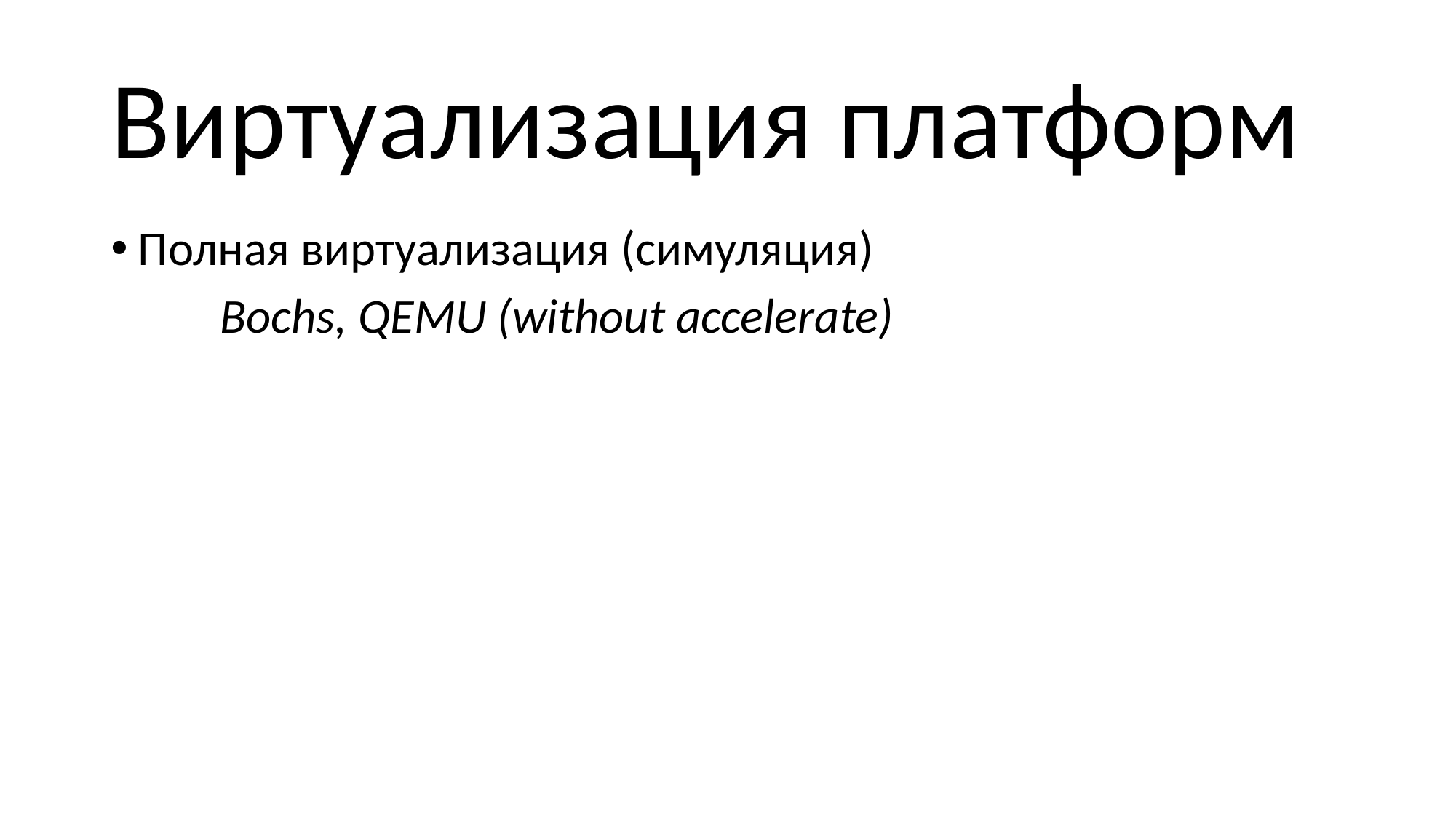

# Виртуализация платформ
Полная виртуализация (симуляция)
	Bochs, QEMU (without accelerate)